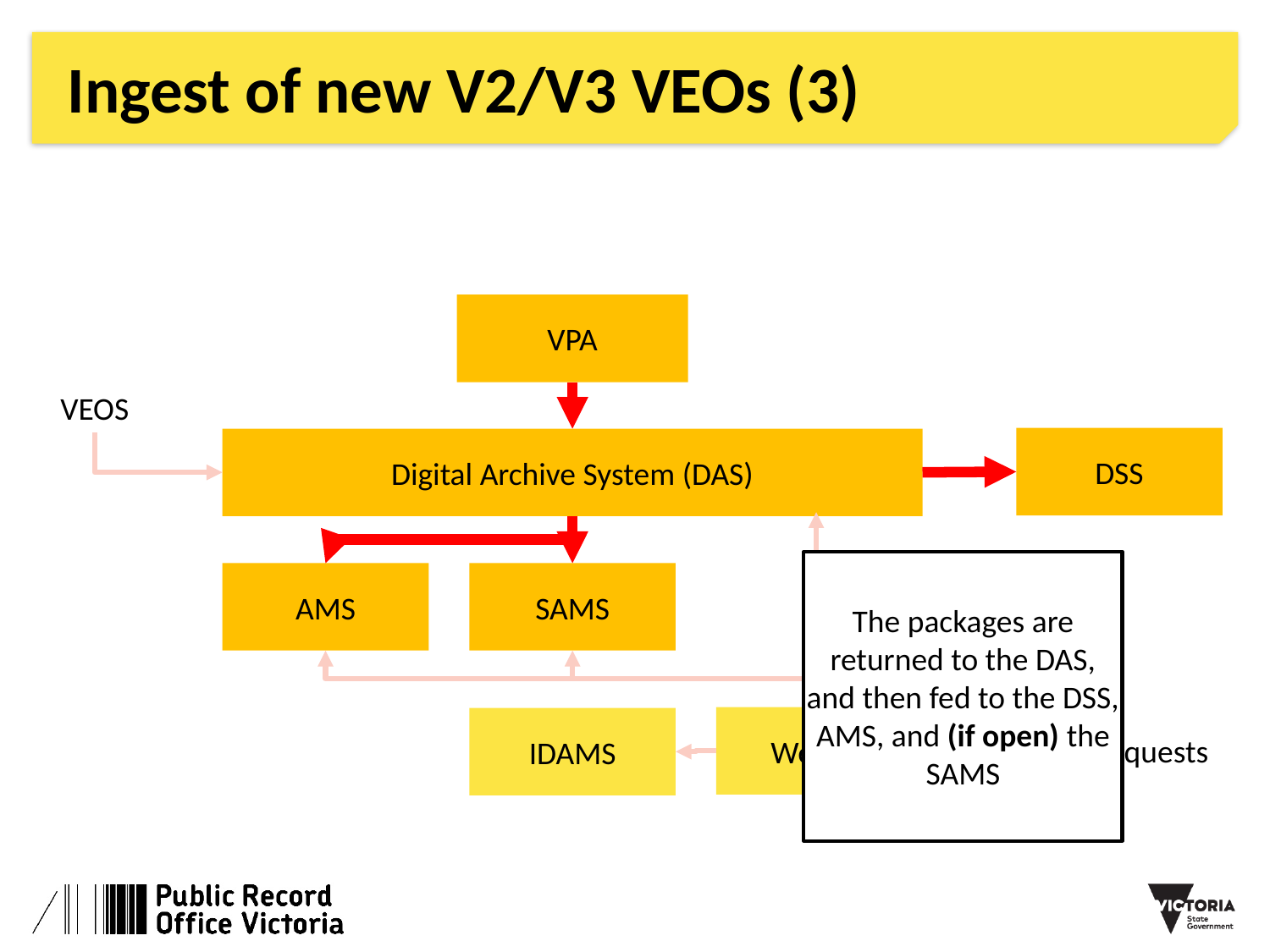

# Ingest of new V2/V3 VEOs (3)
VPA
VEOS
DSS
Digital Archive System (DAS)
The packages are returned to the DAS, and then fed to the DSS, AMS, and (if open) the SAMS
AMS
SAMS
Web FE
IDAMS
User Requests